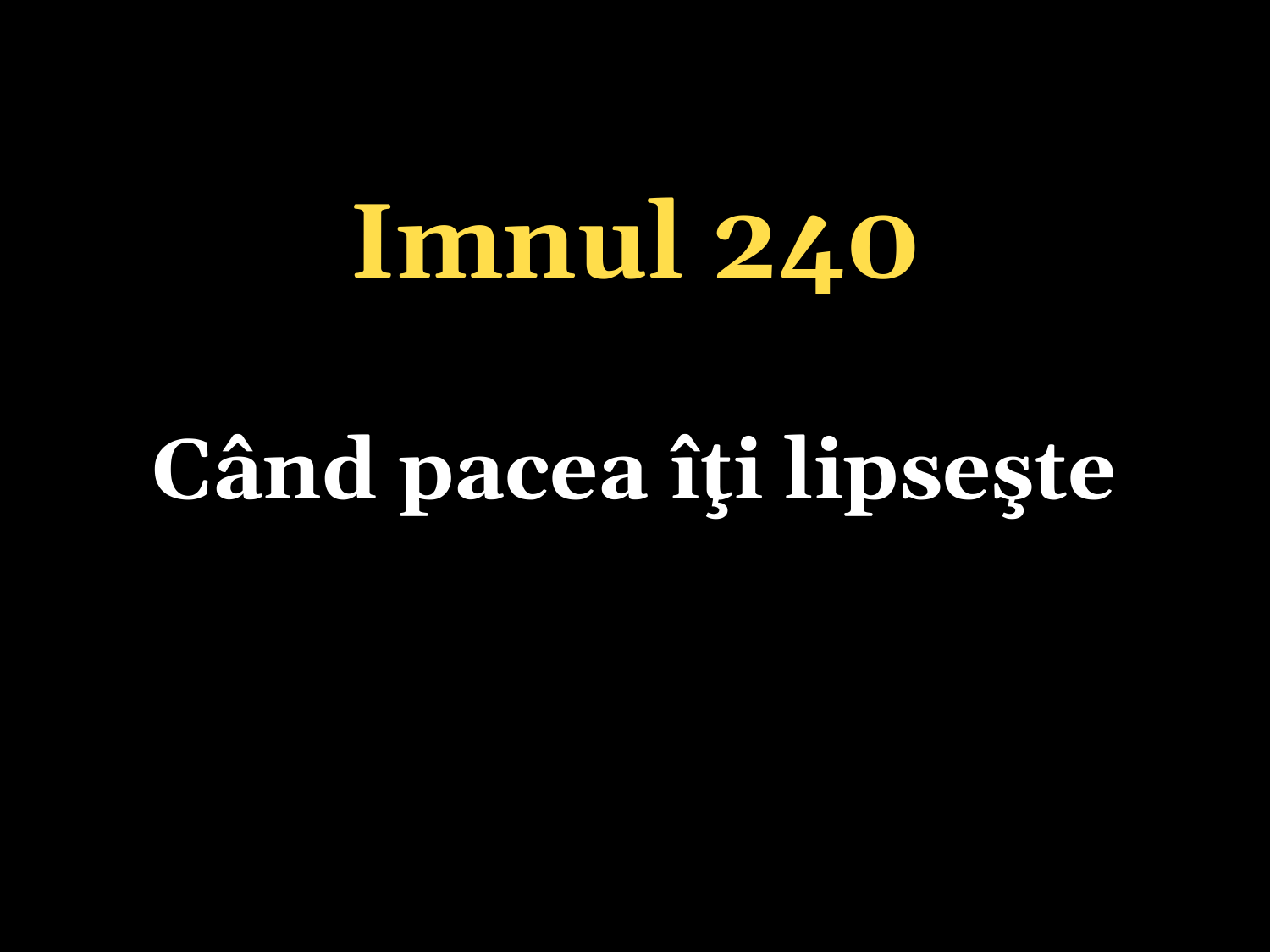

Imnul 240

Când pacea îţi lipseşte
131/920